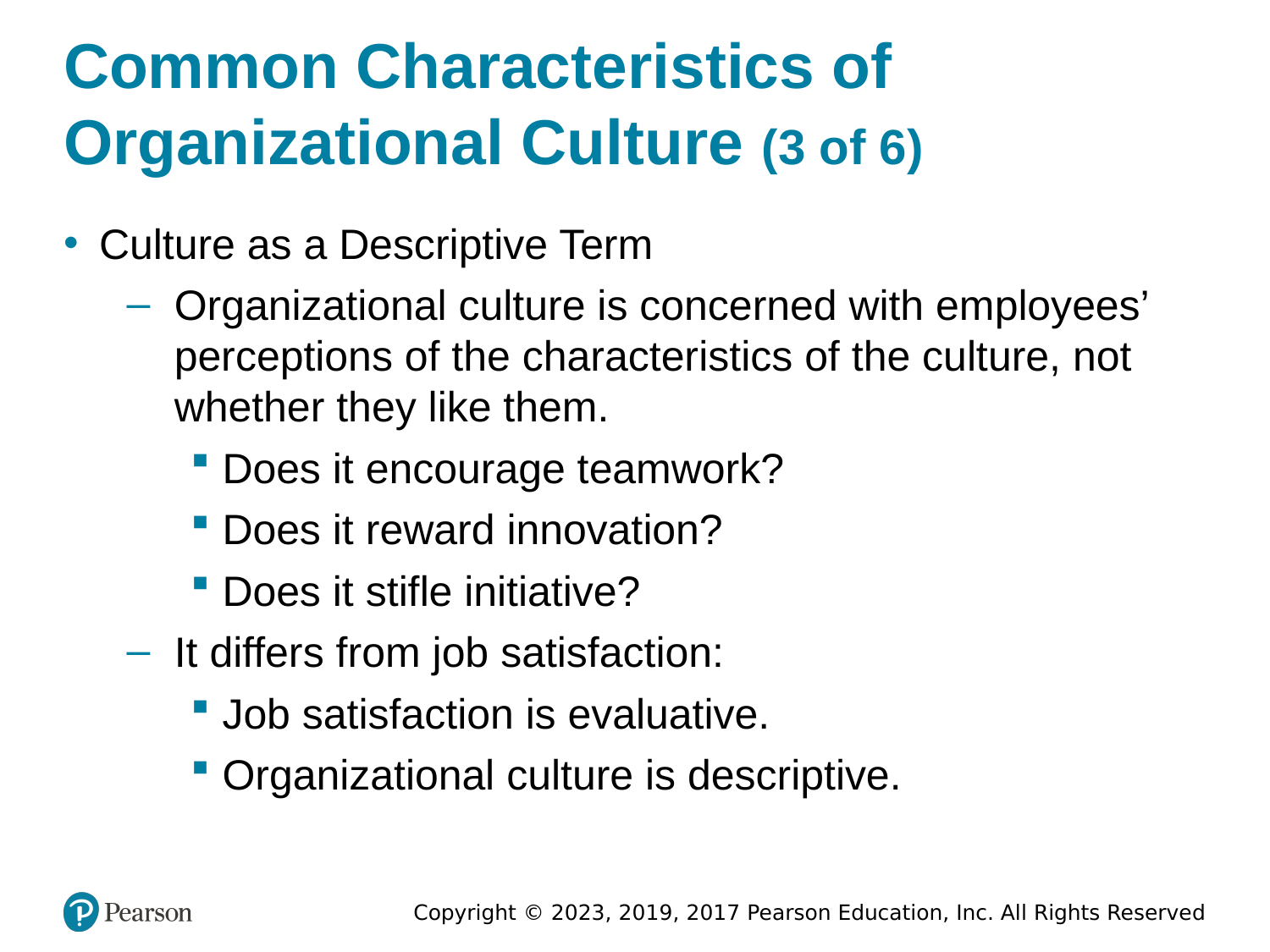

# Common Characteristics of Organizational Culture (3 of 6)
Culture as a Descriptive Term
Organizational culture is concerned with employees’ perceptions of the characteristics of the culture, not whether they like them.
Does it encourage teamwork?
Does it reward innovation?
Does it stifle initiative?
It differs from job satisfaction:
Job satisfaction is evaluative.
Organizational culture is descriptive.